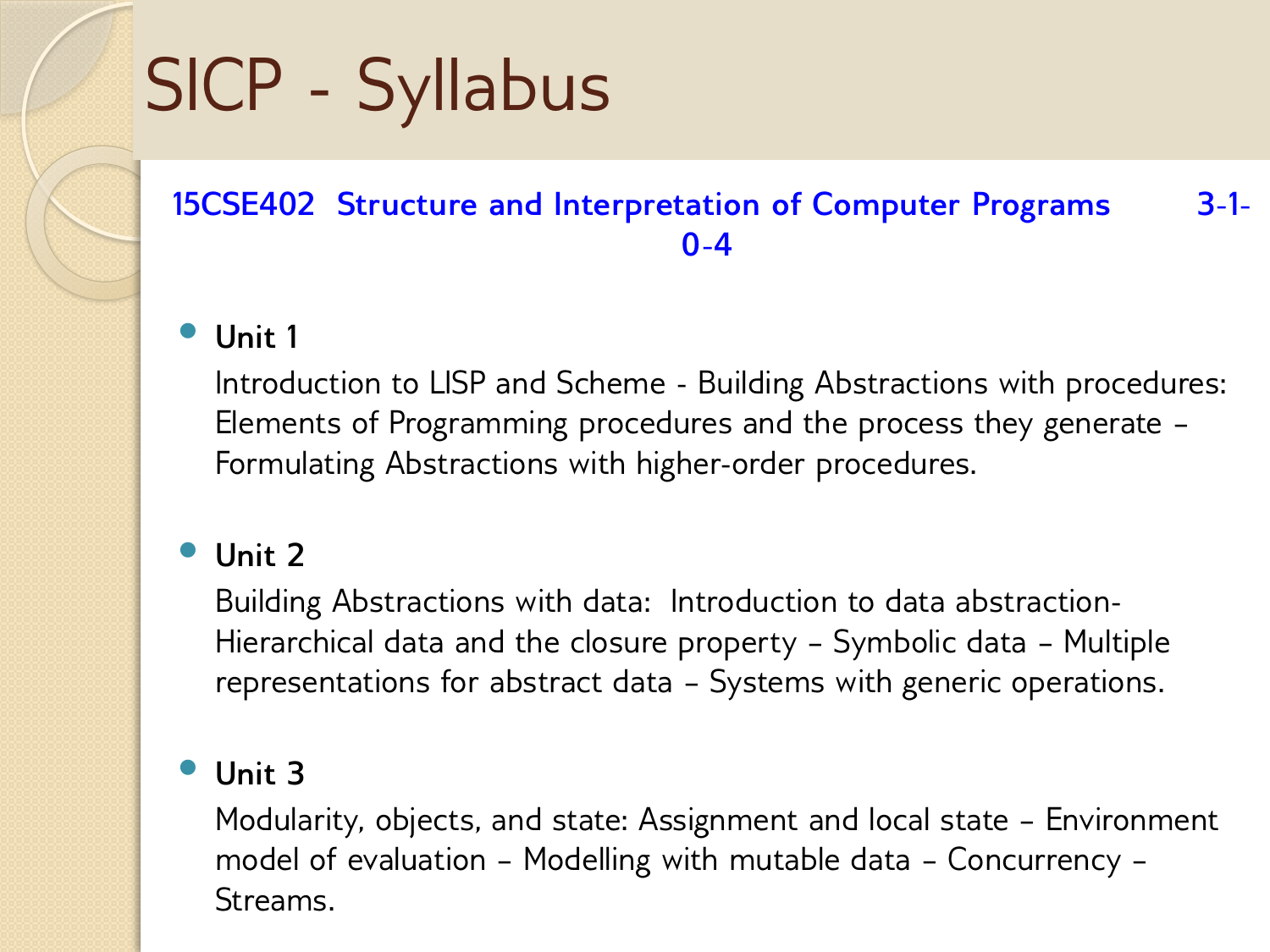

# SICP - Syllabus
15CSE402  Structure and Interpretation of Computer Programs        3-1-0-4

Unit 1
	Introduction to LISP and Scheme - Building Abstractions with procedures: Elements of Programming procedures and the process they generate – Formulating Abstractions with higher-order procedures.

Unit 2
	Building Abstractions with data:  Introduction to data abstraction- Hierarchical data and the closure property – Symbolic data – Multiple representations for abstract data – Systems with generic operations.

Unit 3
	Modularity, objects, and state: Assignment and local state – Environment model of evaluation – Modelling with mutable data – Concurrency – Streams.